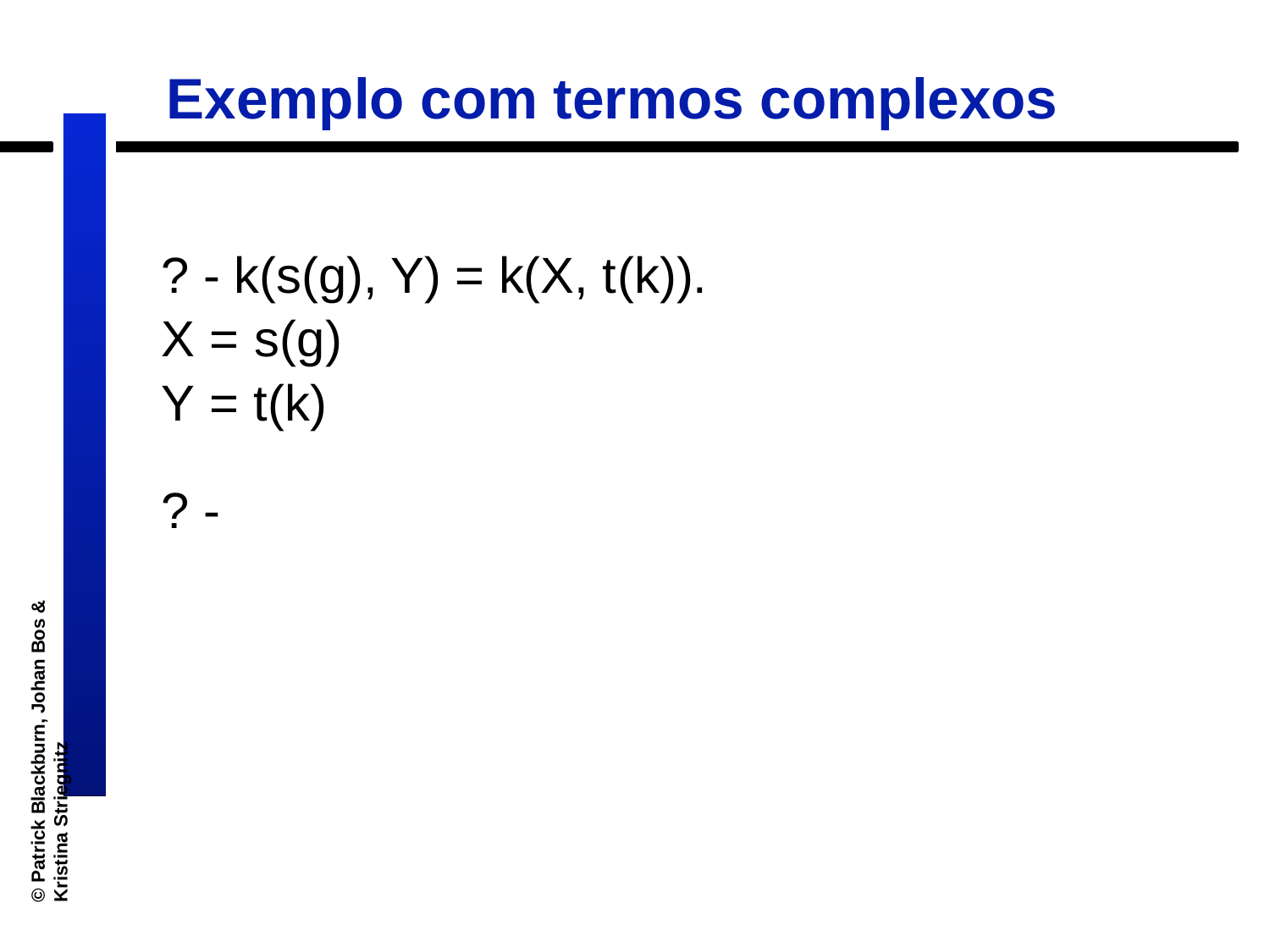

Exemplo com termos complexos
? - k(s(g), Y) = k(X, t(k)).
X = s(g)
Y = t(k)
? -
© Patrick Blackburn, Johan Bos & Kristina Striegnitz